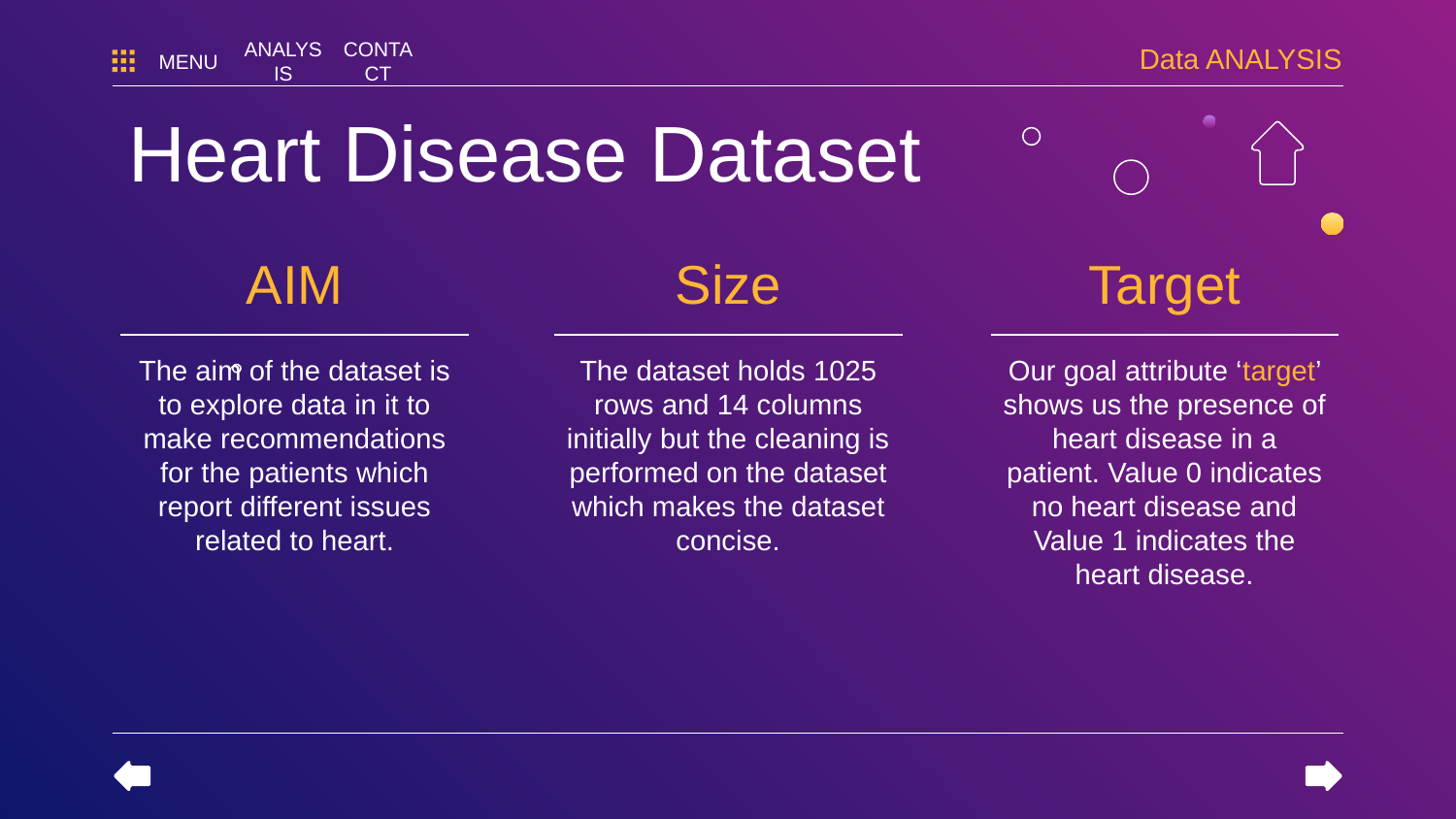

Data ANALYSIS
MENU
ANALYSIS
CONTACT

Heart Disease Dataset

AIM
Size
Target
Our goal attribute ‘target’ shows us the presence of heart disease in a patient. Value 0 indicates no heart disease and Value 1 indicates the heart disease.
The aim of the dataset is to explore data in it to make recommendations for the patients which report different issues related to heart.
The dataset holds 1025 rows and 14 columns initially but the cleaning is performed on the dataset which makes the dataset concise.

#